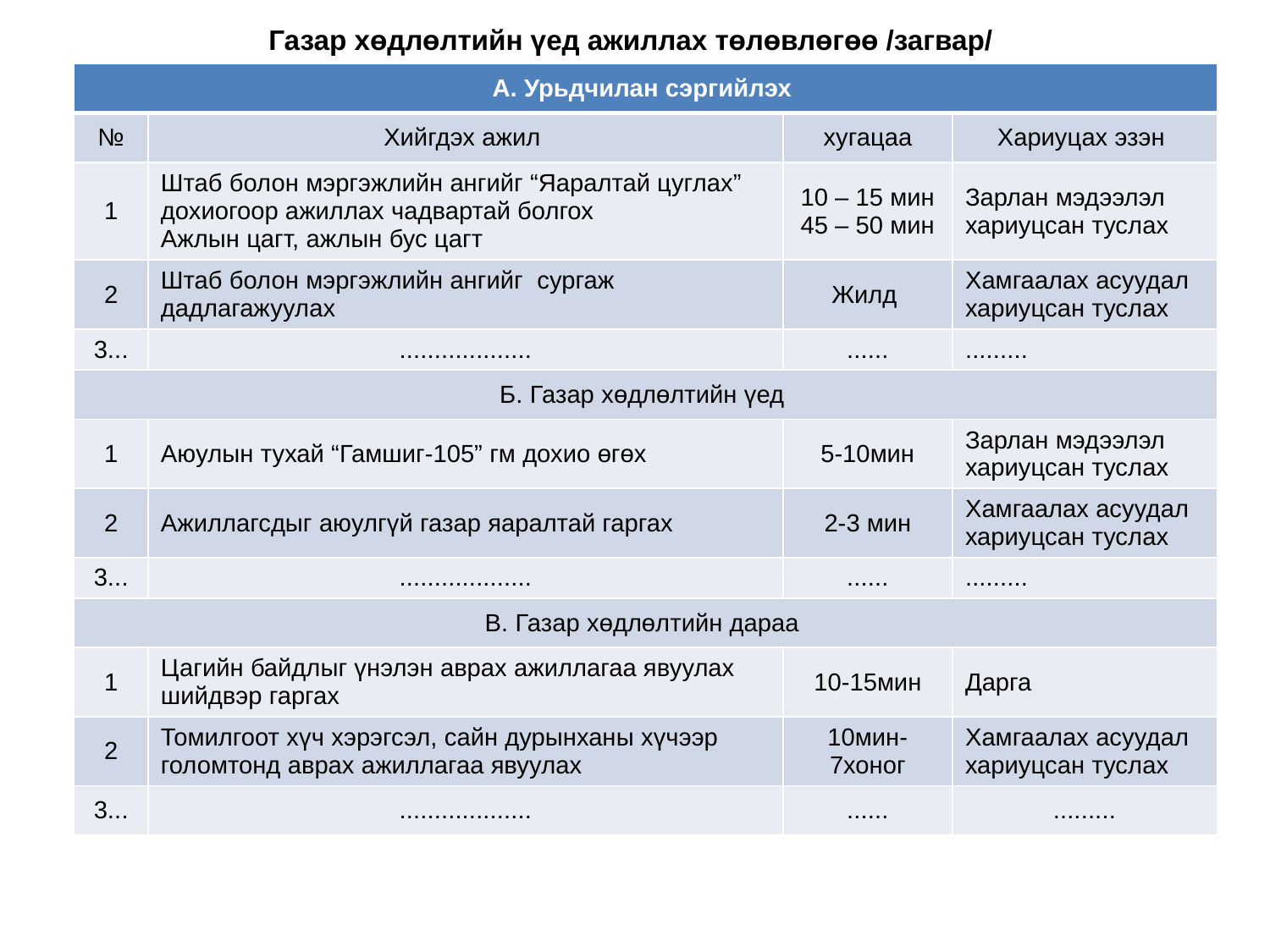

# Газар хөдлөлтийн үед ажиллах төлөвлөгөө /загвар/
| А. Урьдчилан сэргийлэх |  |  |  |
| --- | --- | --- | --- |
| № | Хийгдэх ажил | хугацаа | Хариуцах эзэн |
| 1 | Штаб болон мэргэжлийн ангийг “Яаралтай цуглах” дохиогоор ажиллах чадвартай болгох Ажлын цагт, ажлын бус цагт | 10 – 15 мин 45 – 50 мин | Зарлан мэдээлэл хариуцсан туслах |
| 2 | Штаб болон мэргэжлийн ангийг сургаж дадлагажуулах | Жилд | Хамгаалах асуудал хариуцсан туслах |
| 3... | ................... | ...... | ......... |
| Б. Газар хөдлөлтийн үед |  |  |  |
| 1 | Аюулын тухай “Гамшиг-105” гм дохио өгөх | 5-10мин | Зарлан мэдээлэл хариуцсан туслах |
| 2 | Ажиллагсдыг аюулгүй газар яаралтай гаргах | 2-3 мин | Хамгаалах асуудал хариуцсан туслах |
| 3... | ................... | ...... | ......... |
| В. Газар хөдлөлтийн дараа |  |  |  |
| 1 | Цагийн байдлыг үнэлэн аврах ажиллагаа явуулах шийдвэр гаргах | 10-15мин | Дарга |
| 2 | Томилгоот хүч хэрэгсэл, сайн дурынханы хүчээр голомтонд аврах ажиллагаа явуулах | 10мин-7хоног | Хамгаалах асуудал хариуцсан туслах |
| 3... | ................... | ...... | ......... |